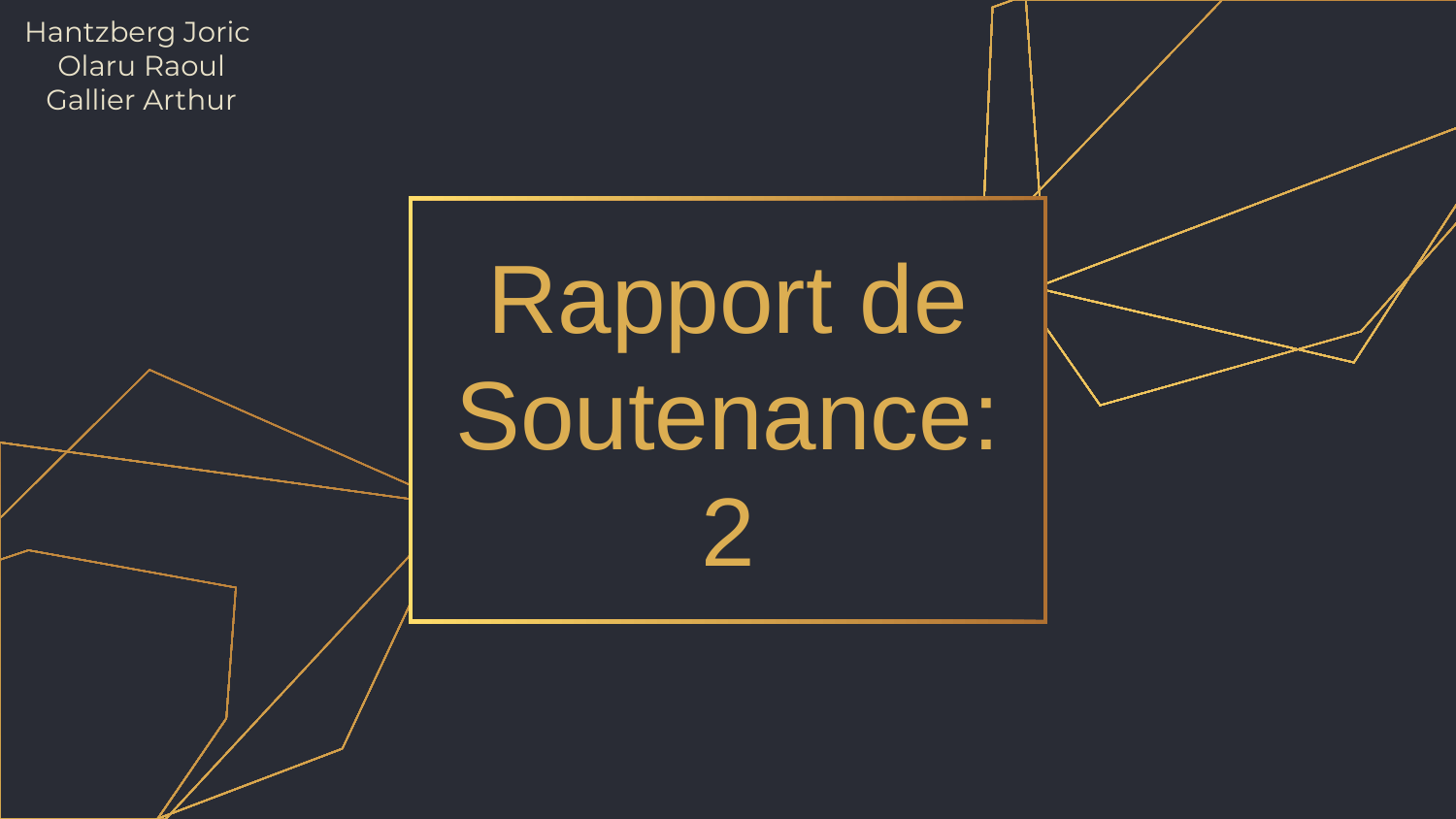

Hantzberg Joric
Olaru Raoul
Gallier Arthur
# Rapport de Soutenance: 2